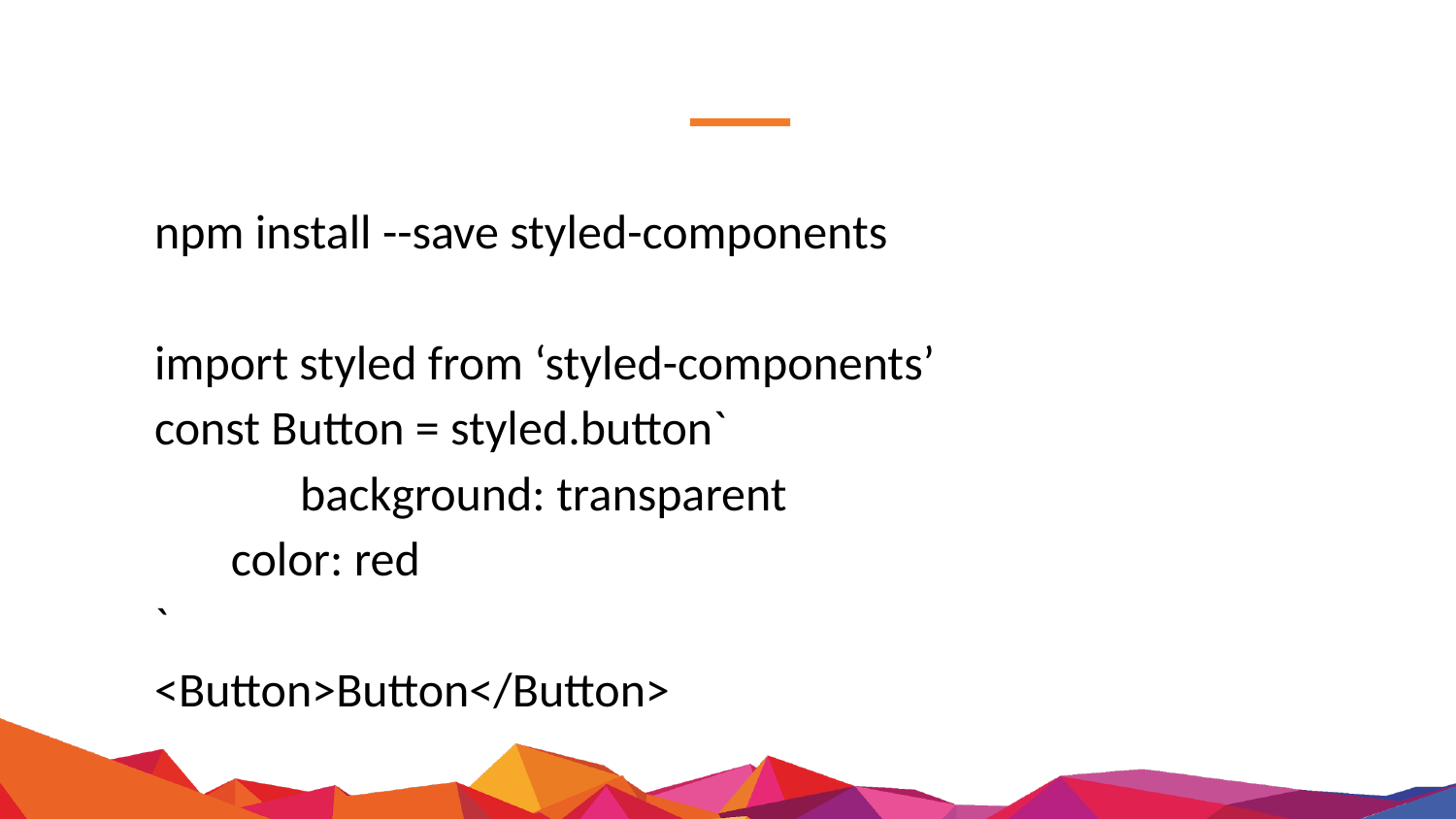

npm install --save styled-components

import styled from ‘styled-components’
const Button = styled.button`
	background: transparent
       color: red
`
<Button>Button</Button>